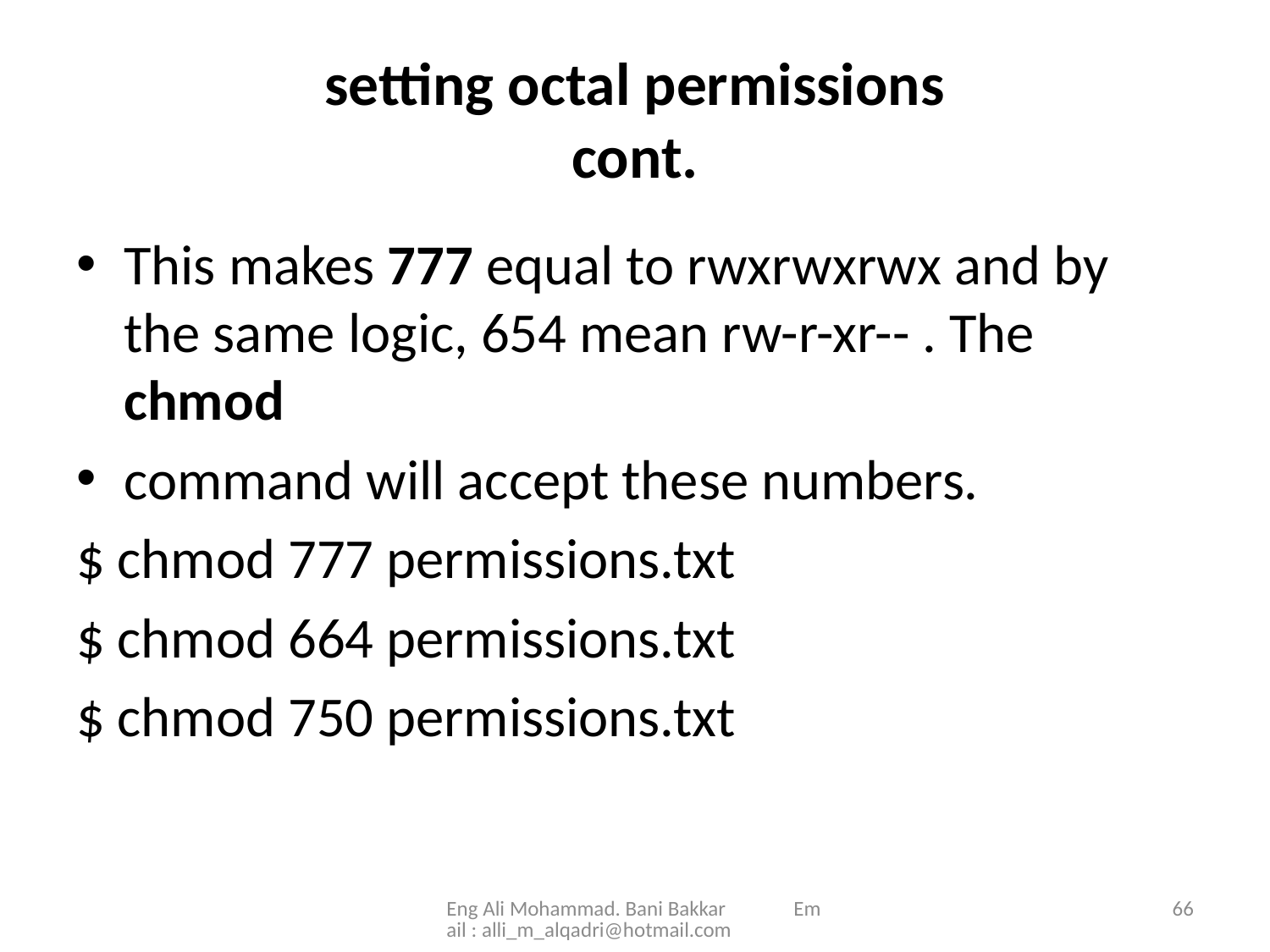

# setting octal permissions cont.
This makes 777 equal to rwxrwxrwx and by the same logic, 654 mean rw-r-xr-- . The chmod
command will accept these numbers.
$ chmod 777 permissions.txt
$ chmod 664 permissions.txt
$ chmod 750 permissions.txt
Eng Ali Mohammad. Bani Bakkar              Email : alli_m_alqadri@hotmail.com
66